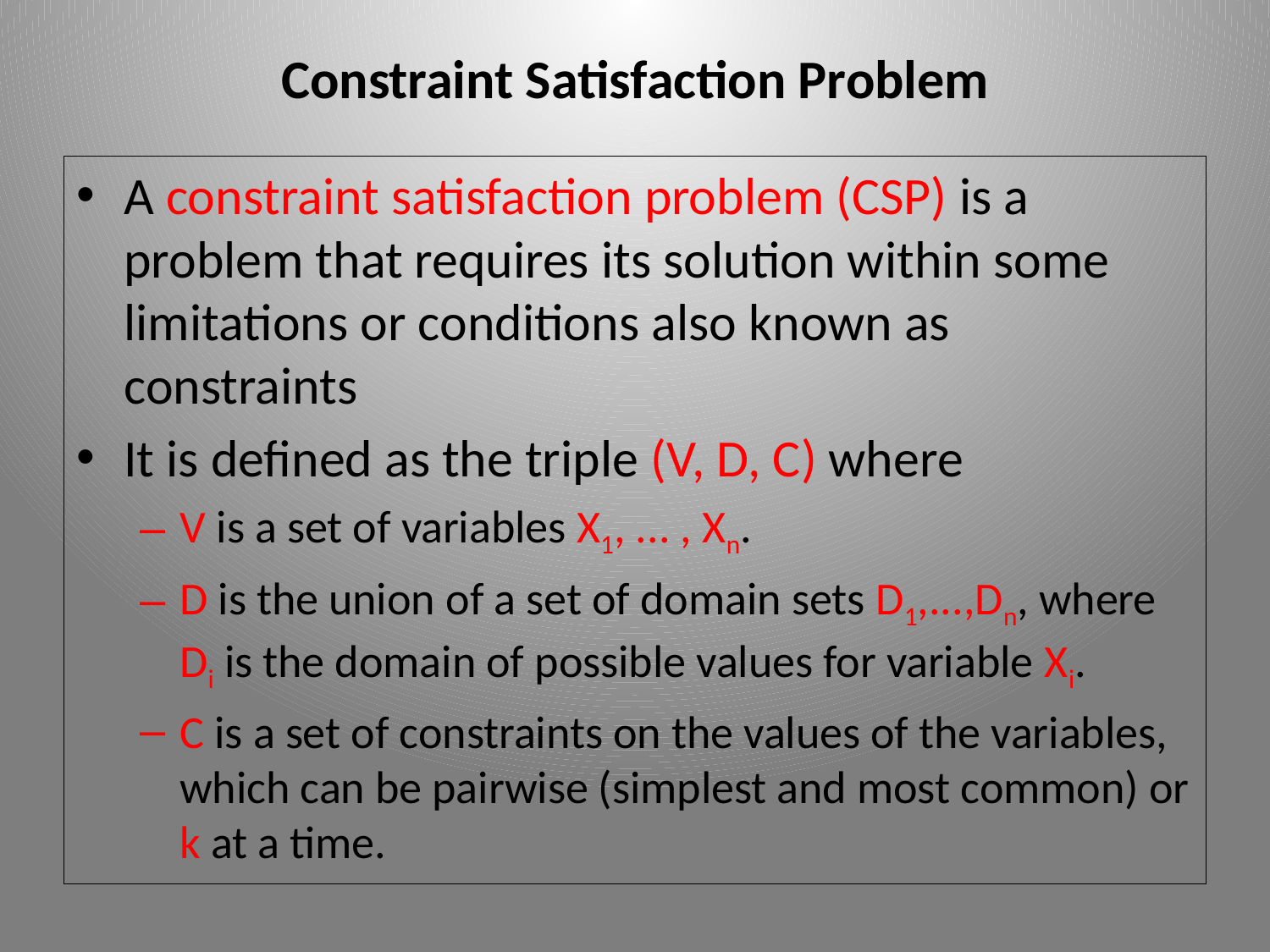

# Constraint Satisfaction Problem
A constraint satisfaction problem (CSP) is a problem that requires its solution within some limitations or conditions also known as constraints
It is defined as the triple (V, D, C) where
V is a set of variables X1, ... , Xn.
D is the union of a set of domain sets D1,...,Dn, where Di is the domain of possible values for variable Xi.
C is a set of constraints on the values of the variables, which can be pairwise (simplest and most common) or k at a time.